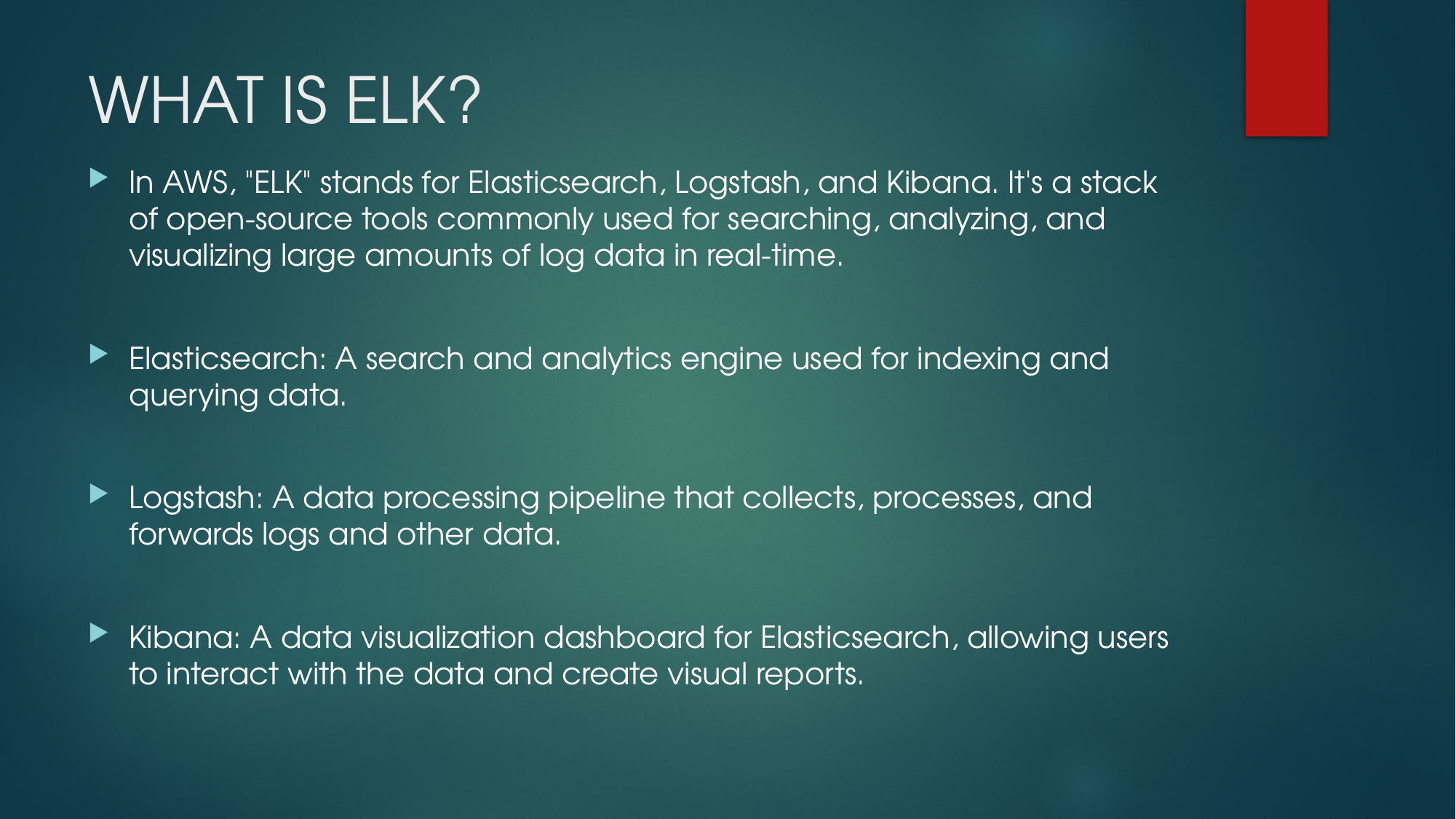

# WHAT IS ELK?
In AWS, "ELK" stands for Elasticsearch, Logstash, and Kibana. It's a stack of open-source tools commonly used for searching, analyzing, and visualizing large amounts of log data in real-time.

Elasticsearch: A search and analytics engine used for indexing and querying data.

Logstash: A data processing pipeline that collects, processes, and forwards logs and other data.

Kibana: A data visualization dashboard for Elasticsearch, allowing users to interact with the data and create visual reports.